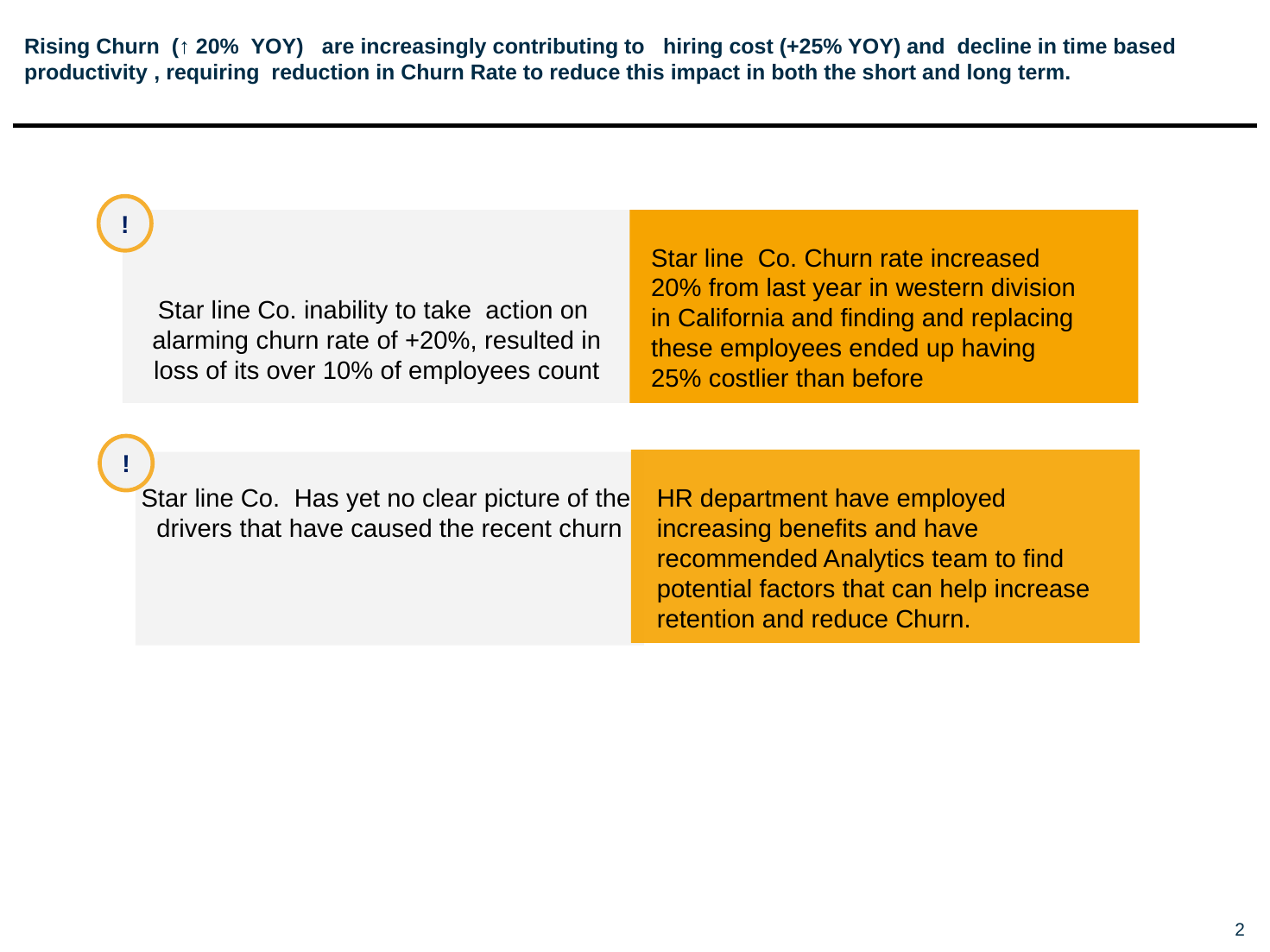

# Rising Churn  (↑ 20%  YOY)   are increasingly contributing to   hiring cost (+25% YOY) and  decline in time based productivity , requiring  reduction in Churn Rate to reduce this impact in both the short and long term.
!

Star line  Co. Churn rate increased 20% from last year in western division in California and finding and replacing these employees ended up having 25% costlier than before

Star line Co. inability to take  action on  alarming churn rate of +20%, resulted in loss of its over 10% of employees count
!

Star line Co.  Has yet no clear picture of the
drivers that have caused the recent churn
HR department have employed increasing benefits and have recommended Analytics team to find potential factors that can help increase retention and reduce Churn.